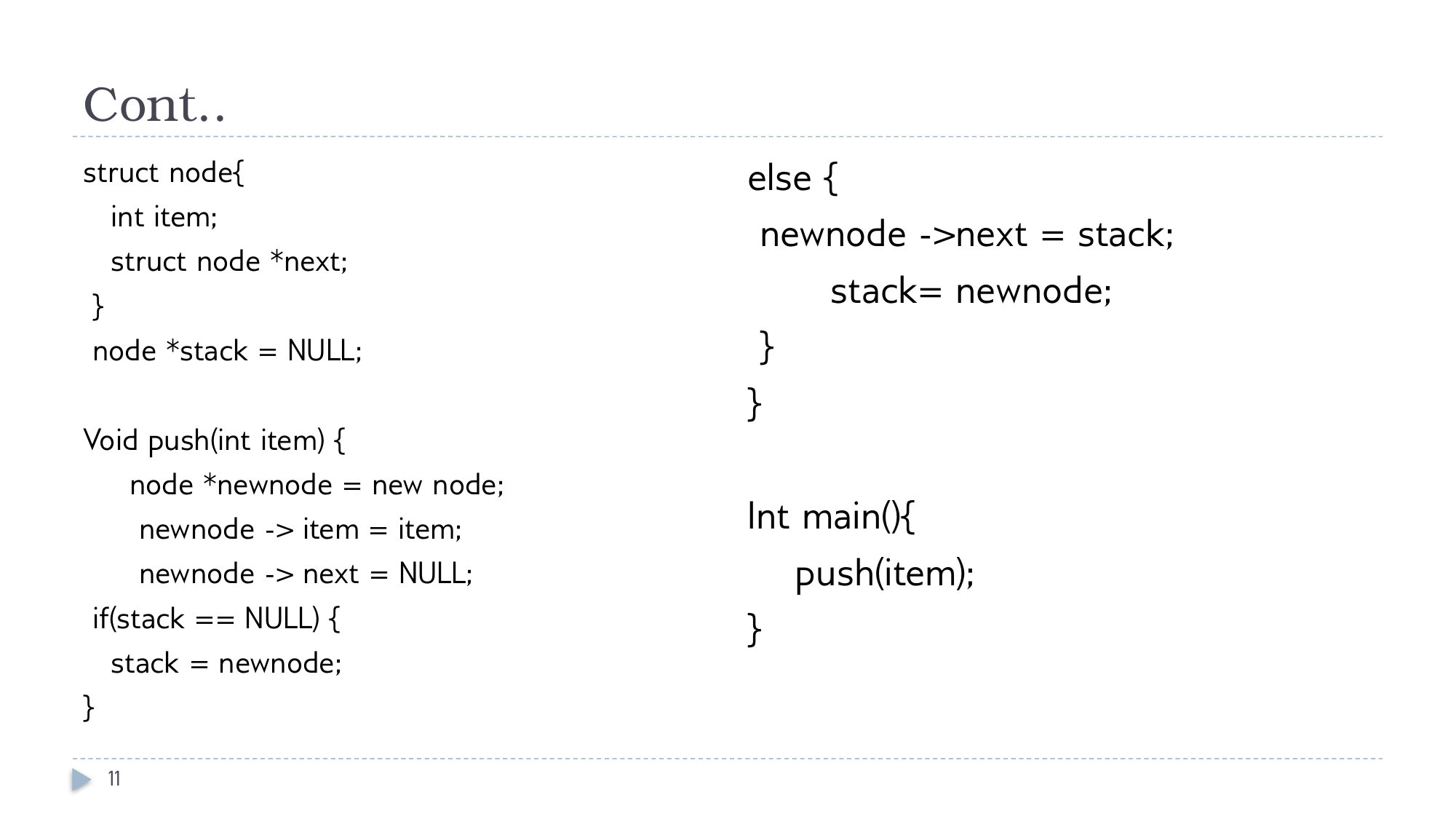

# Cont..
else {
 newnode ->next = stack;
       stack= newnode;
 }
}

Int main(){
    push(item);
}

struct node{
   int item;
   struct node *next;
 }
 node *stack = NULL;

Void push(int item) {
     node *newnode = new node;
      newnode -> item = item;
      newnode -> next = NULL;
 if(stack == NULL) {
   stack = newnode;
}

11